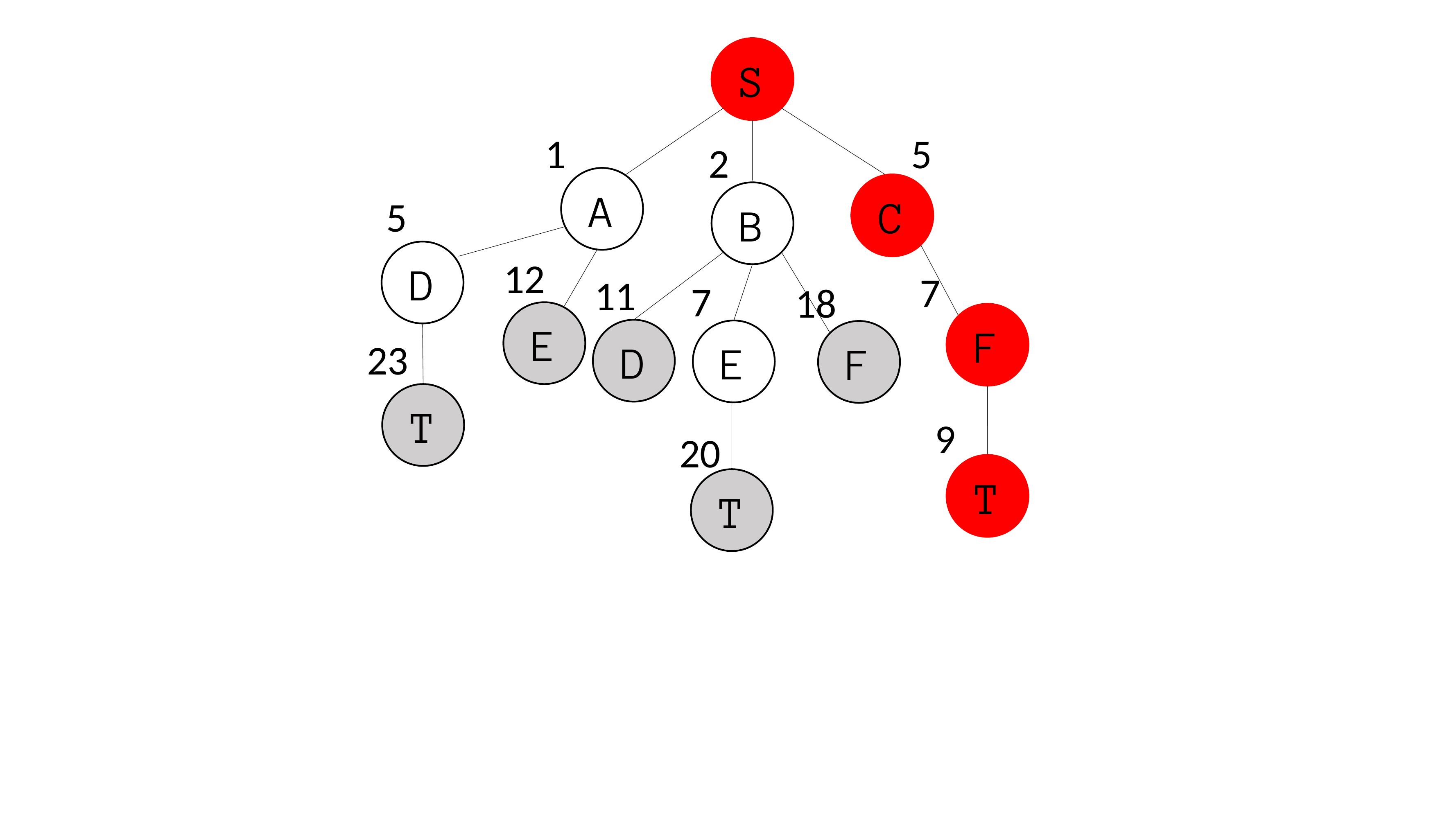

S
1
5
2
A
C
B
5
D
12
7
11
7
18
E
F
D
E
F
23
T
9
20
T
T